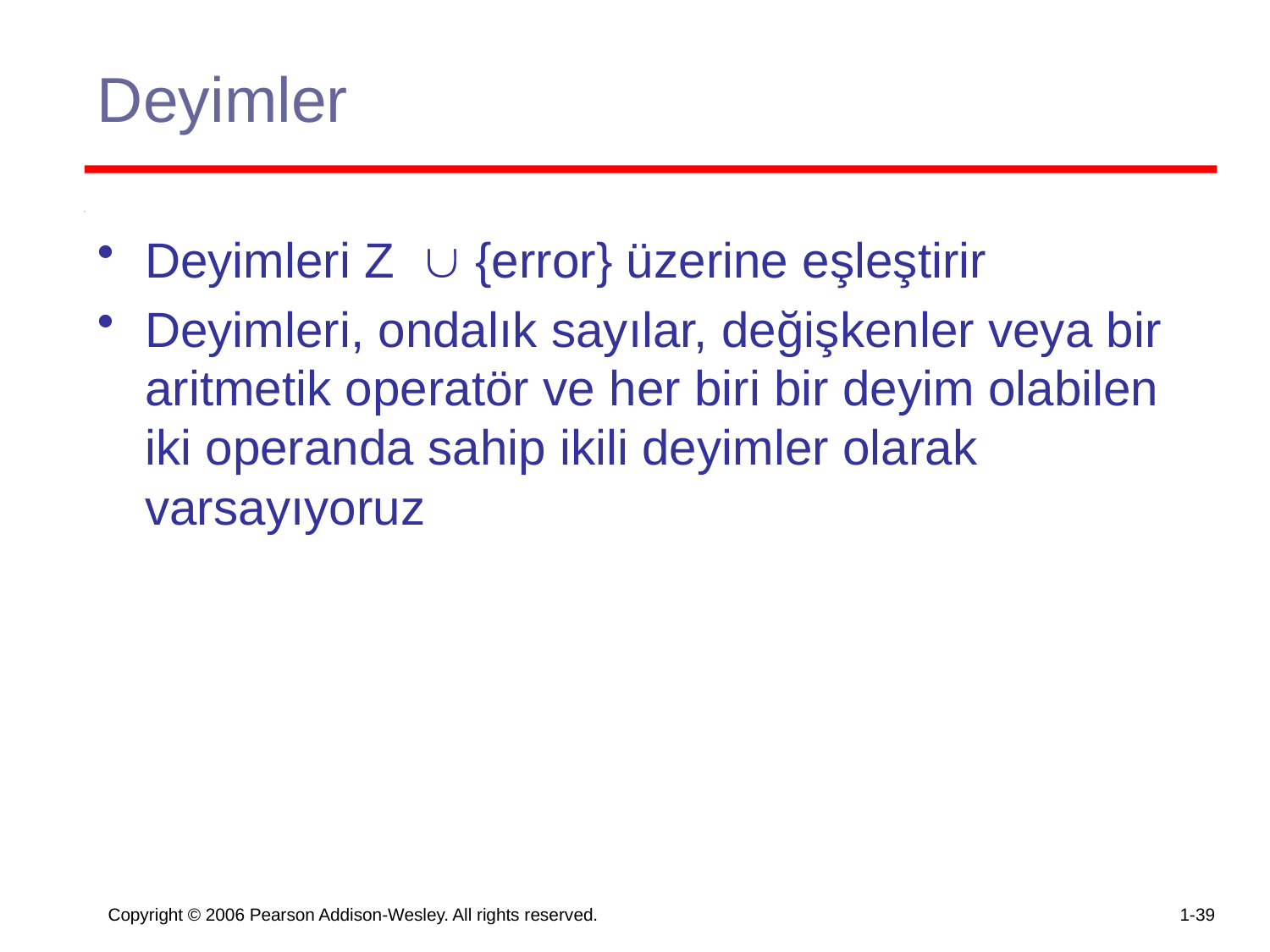

# Deyimler
Deyimleri Z  ∪ {error} üzerine eşleştirir
Deyimleri, ondalık sayılar, değişkenler veya bir aritmetik operatör ve her biri bir deyim olabilen iki operanda sahip ikili deyimler olarak varsayıyoruz
Copyright © 2006 Pearson Addison-Wesley. All rights reserved.
1-39